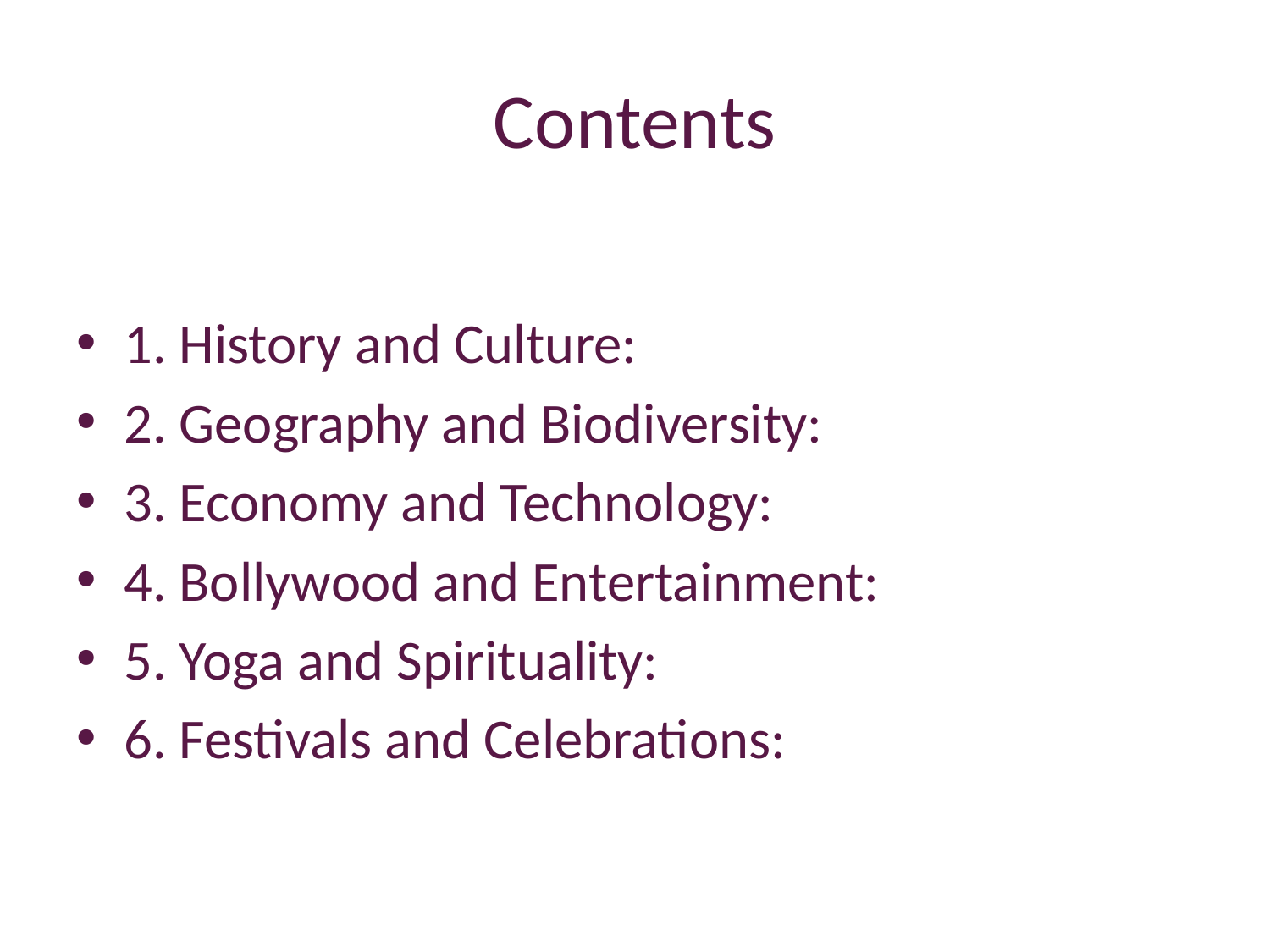

# Contents

1. History and Culture:
2. Geography and Biodiversity:
3. Economy and Technology:
4. Bollywood and Entertainment:
5. Yoga and Spirituality:
6. Festivals and Celebrations: